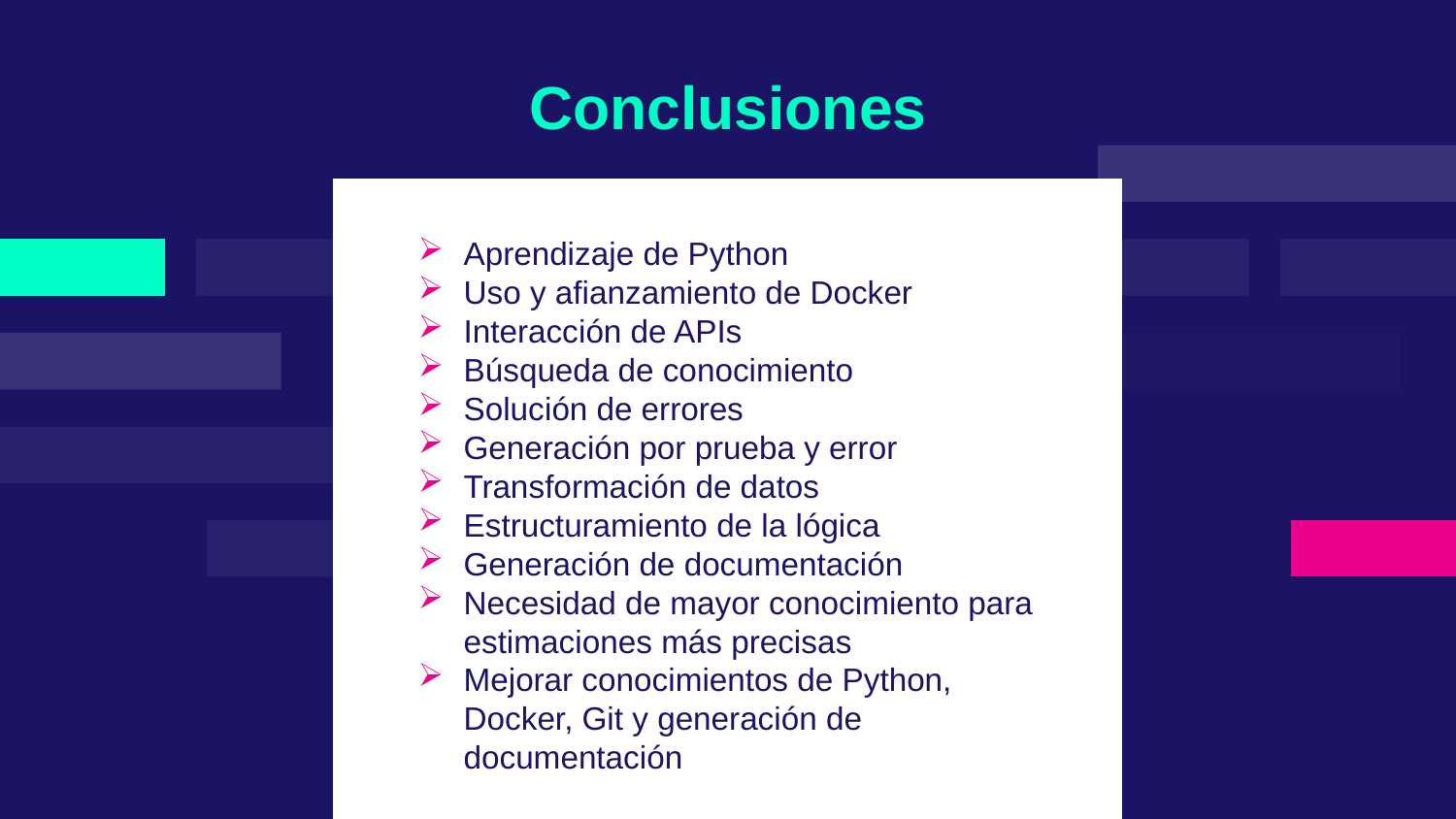

# Conclusiones
Aprendizaje de Python
Uso y afianzamiento de Docker
Interacción de APIs
Búsqueda de conocimiento
Solución de errores
Generación por prueba y error
Transformación de datos
Estructuramiento de la lógica
Generación de documentación
Necesidad de mayor conocimiento para estimaciones más precisas
Mejorar conocimientos de Python, Docker, Git y generación de documentación